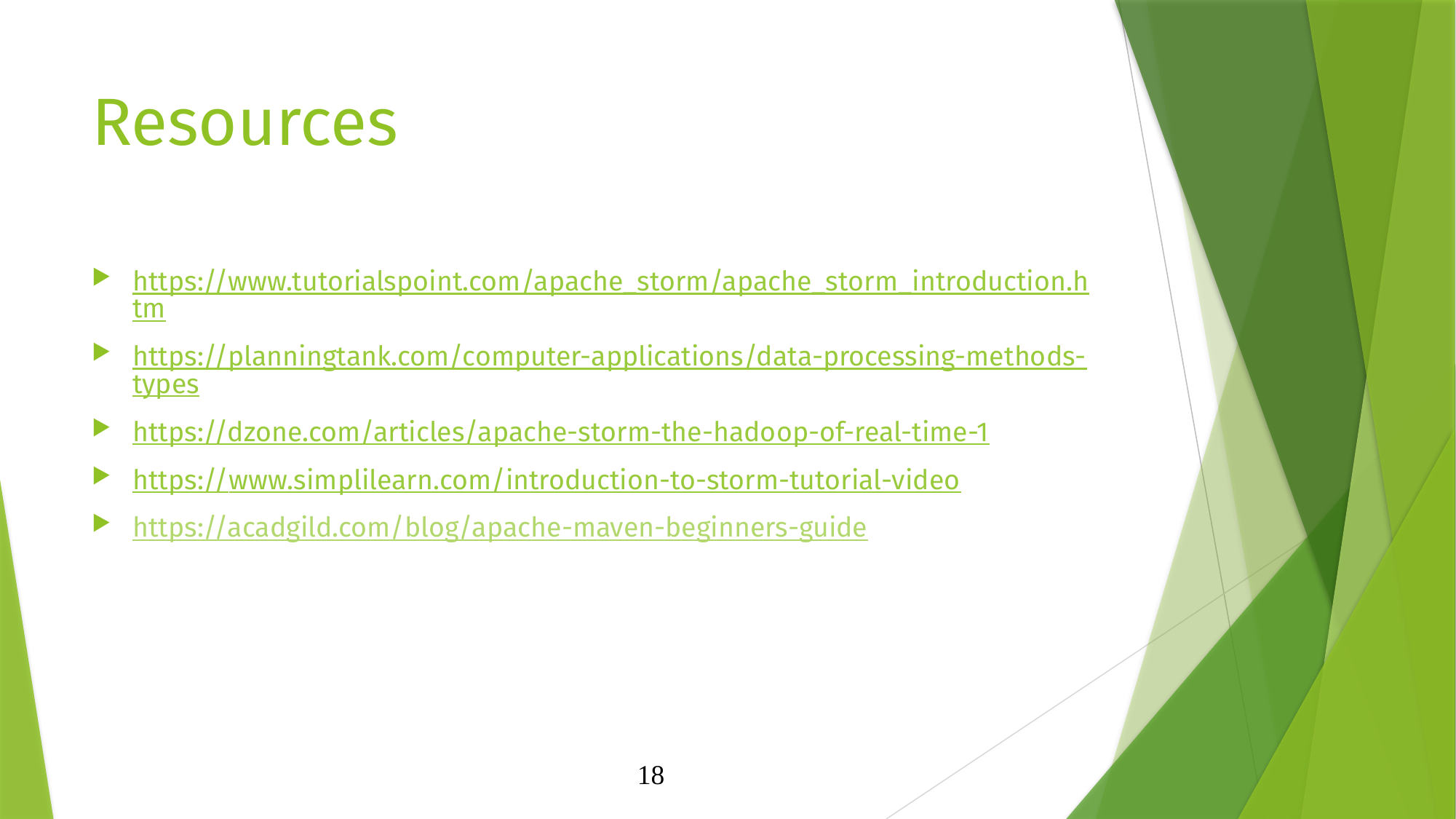

# Resources
https://www.tutorialspoint.com/apache_storm/apache_storm_introduction.htm
https://planningtank.com/computer-applications/data-processing-methods-types
https://dzone.com/articles/apache-storm-the-hadoop-of-real-time-1
https://www.simplilearn.com/introduction-to-storm-tutorial-video
https://acadgild.com/blog/apache-maven-beginners-guide
18